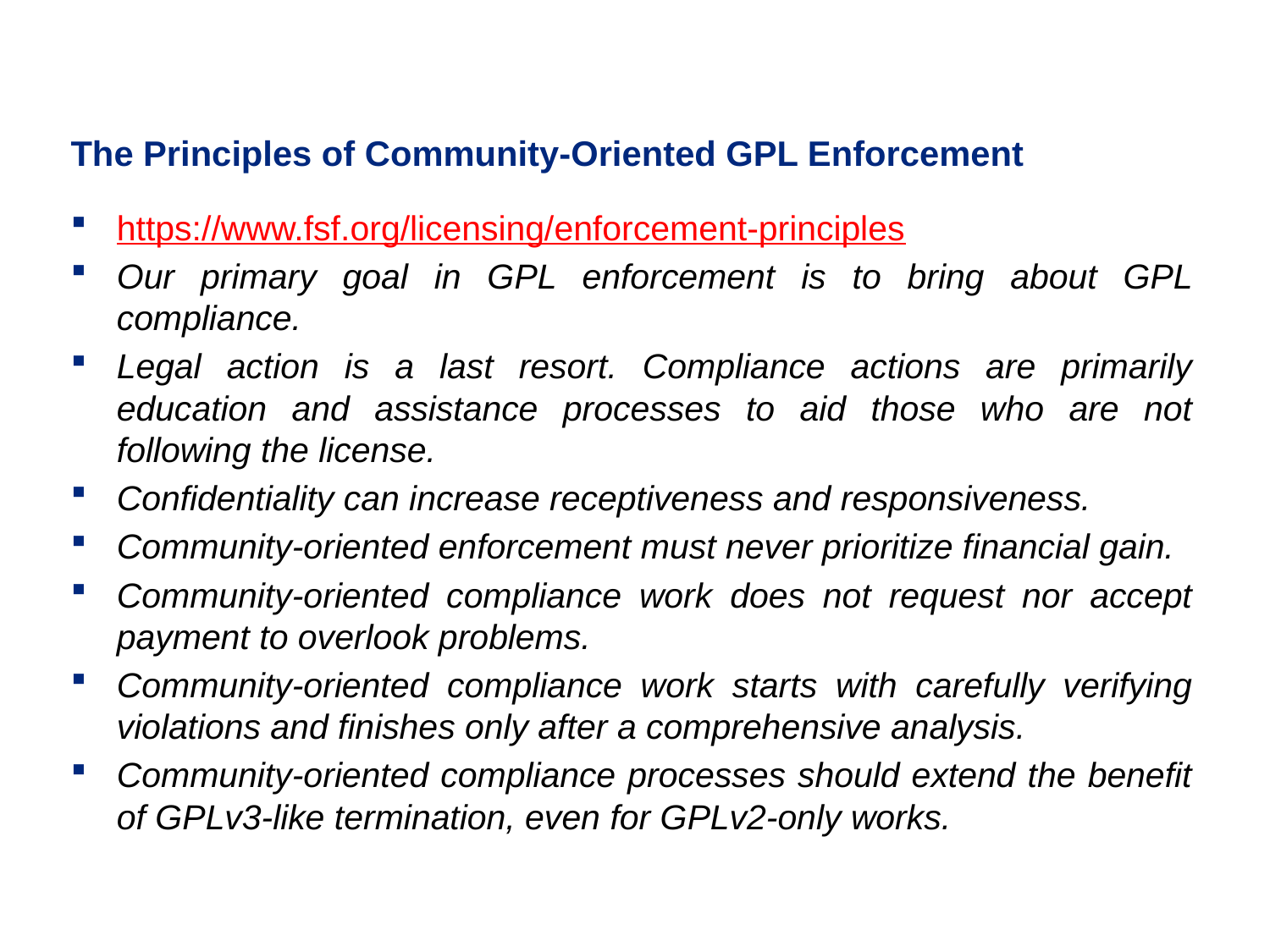

# The Principles of Community-Oriented GPL Enforcement
https://www.fsf.org/licensing/enforcement-principles
Our primary goal in GPL enforcement is to bring about GPL compliance.
Legal action is a last resort. Compliance actions are primarily education and assistance processes to aid those who are not following the license.
Confidentiality can increase receptiveness and responsiveness.
Community-oriented enforcement must never prioritize financial gain.
Community-oriented compliance work does not request nor accept payment to overlook problems.
Community-oriented compliance work starts with carefully verifying violations and finishes only after a comprehensive analysis.
Community-oriented compliance processes should extend the benefit of GPLv3-like termination, even for GPLv2-only works.